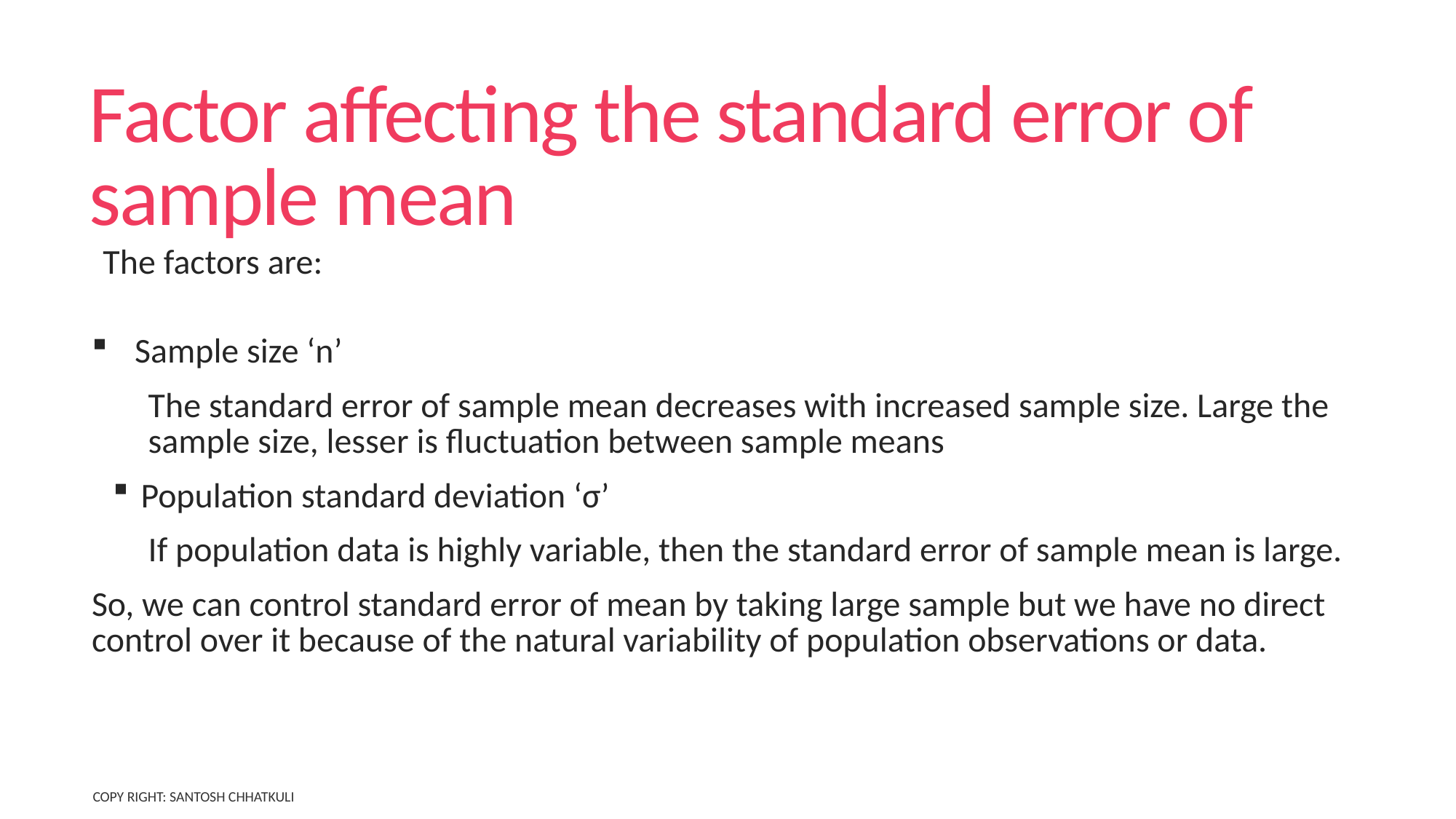

# Factor affecting the standard error of sample mean
The factors are:

Sample size ‘n’
The standard error of sample mean decreases with increased sample size. Large the sample size, lesser is fluctuation between sample means
Population standard deviation ‘σ’
If population data is highly variable, then the standard error of sample mean is large.
So, we can control standard error of mean by taking large sample but we have no direct control over it because of the natural variability of population observations or data.

Copy Right: Santosh Chhatkuli